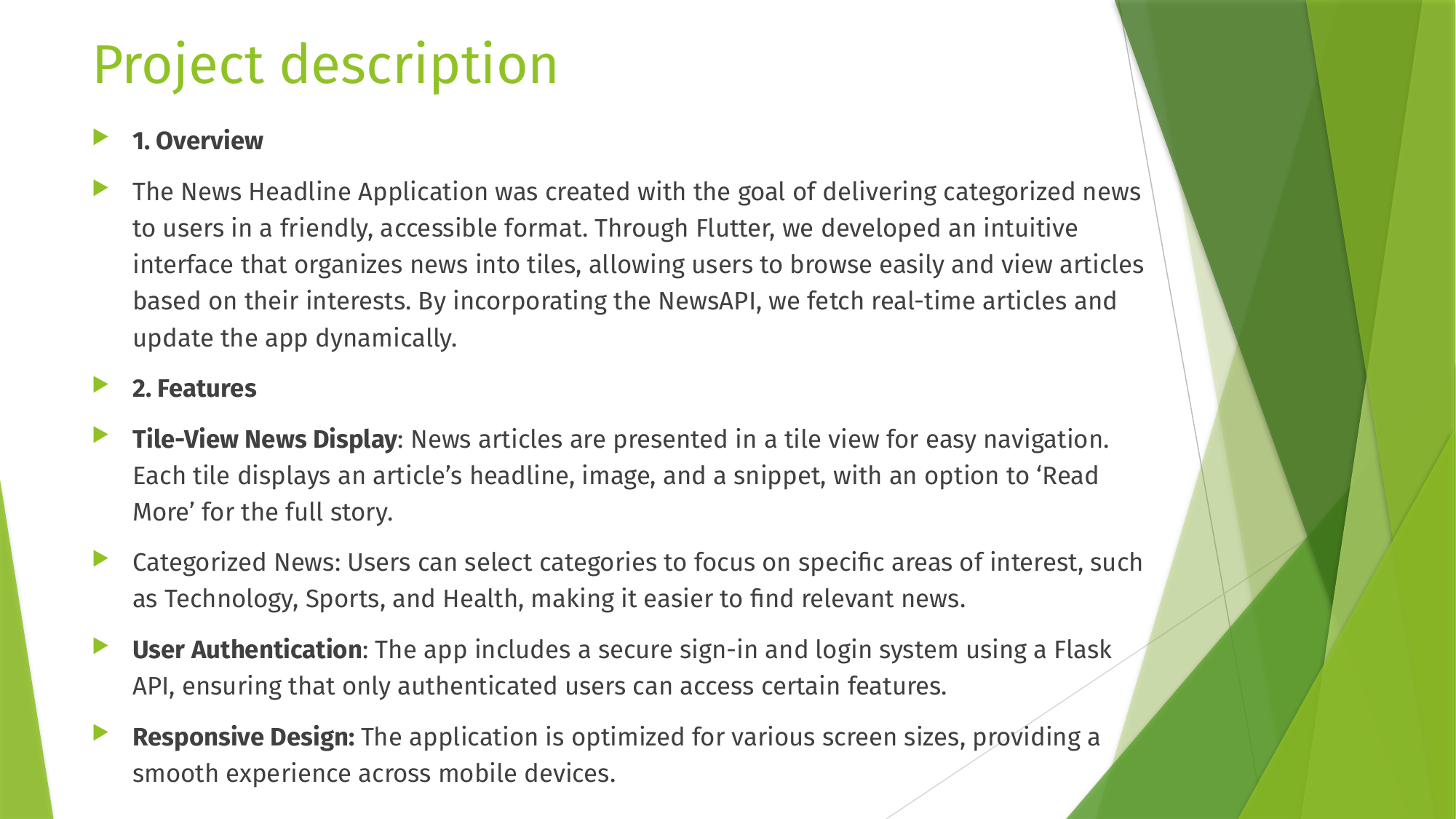

# Project description
1. Overview
The News Headline Application was created with the goal of delivering categorized news to users in a friendly, accessible format. Through Flutter, we developed an intuitive interface that organizes news into tiles, allowing users to browse easily and view articles based on their interests. By incorporating the NewsAPI, we fetch real-time articles and update the app dynamically.
2. Features
Tile-View News Display: News articles are presented in a tile view for easy navigation. Each tile displays an article’s headline, image, and a snippet, with an option to ‘Read More’ for the full story.
Categorized News: Users can select categories to focus on specific areas of interest, such as Technology, Sports, and Health, making it easier to find relevant news.
User Authentication: The app includes a secure sign-in and login system using a Flask API, ensuring that only authenticated users can access certain features.
Responsive Design: The application is optimized for various screen sizes, providing a smooth experience across mobile devices.